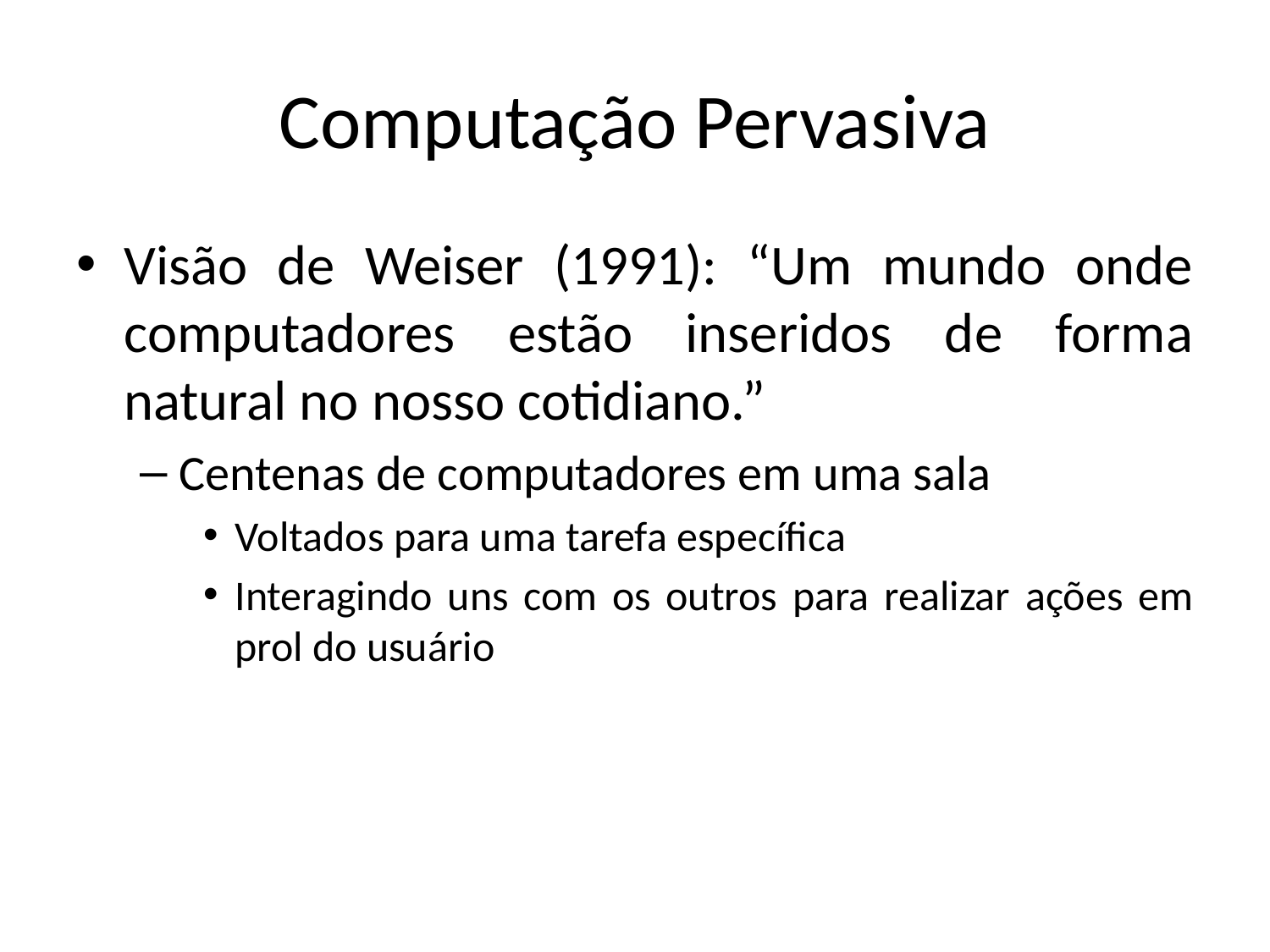

# Computação Pervasiva
Visão de Weiser (1991): “Um mundo onde computadores estão inseridos de forma natural no nosso cotidiano.”
Centenas de computadores em uma sala
Voltados para uma tarefa específica
Interagindo uns com os outros para realizar ações em prol do usuário